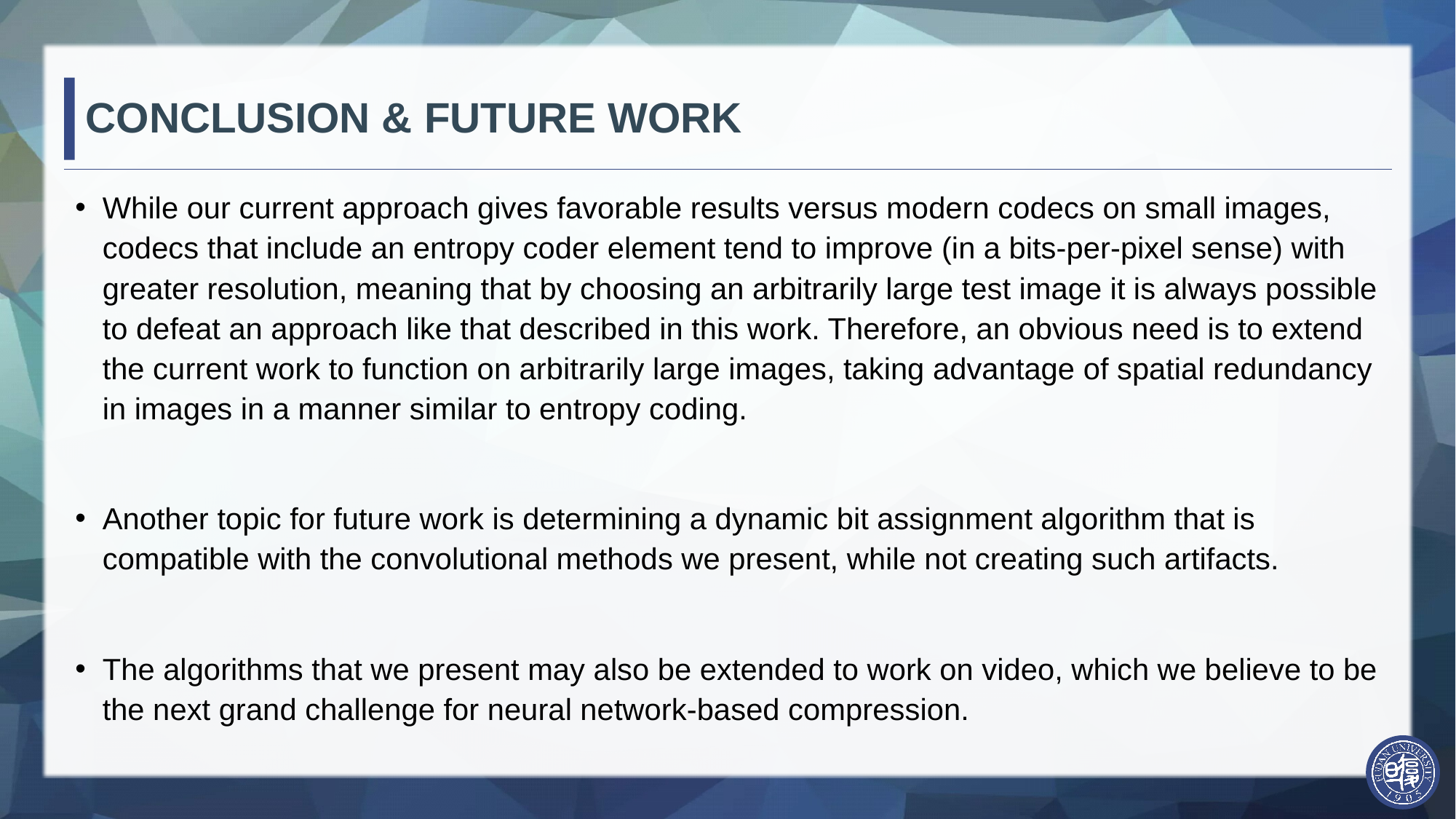

# CONCLUSION & FUTURE WORK
While our current approach gives favorable results versus modern codecs on small images, codecs that include an entropy coder element tend to improve (in a bits-per-pixel sense) with greater resolution, meaning that by choosing an arbitrarily large test image it is always possible to defeat an approach like that described in this work. Therefore, an obvious need is to extend the current work to function on arbitrarily large images, taking advantage of spatial redundancy in images in a manner similar to entropy coding.

Another topic for future work is determining a dynamic bit assignment algorithm that is compatible with the convolutional methods we present, while not creating such artifacts.

The algorithms that we present may also be extended to work on video, which we believe to be the next grand challenge for neural network-based compression.